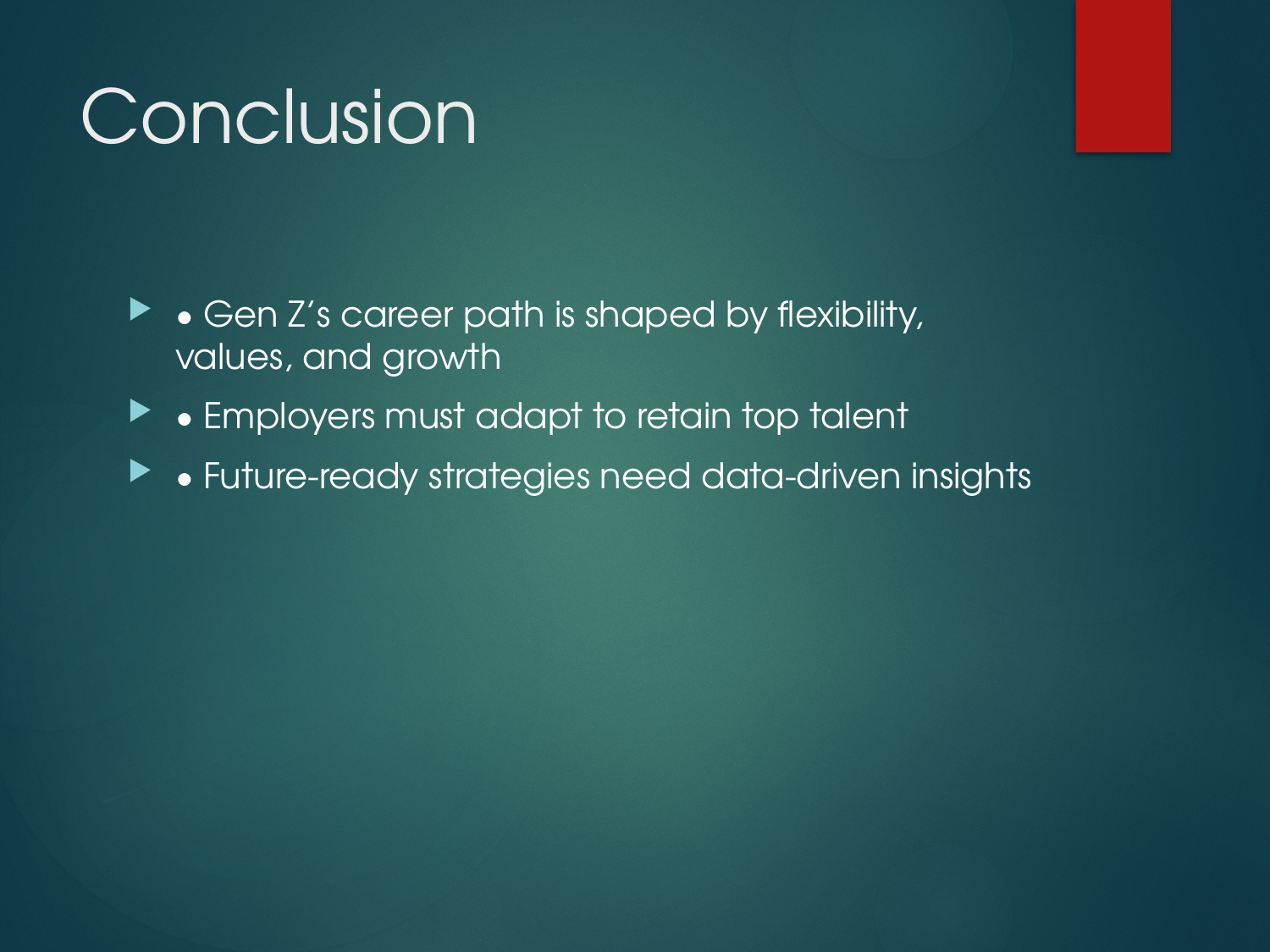

# Conclusion
• Gen Z’s career path is shaped by flexibility, values, and growth
• Employers must adapt to retain top talent
• Future-ready strategies need data-driven insights